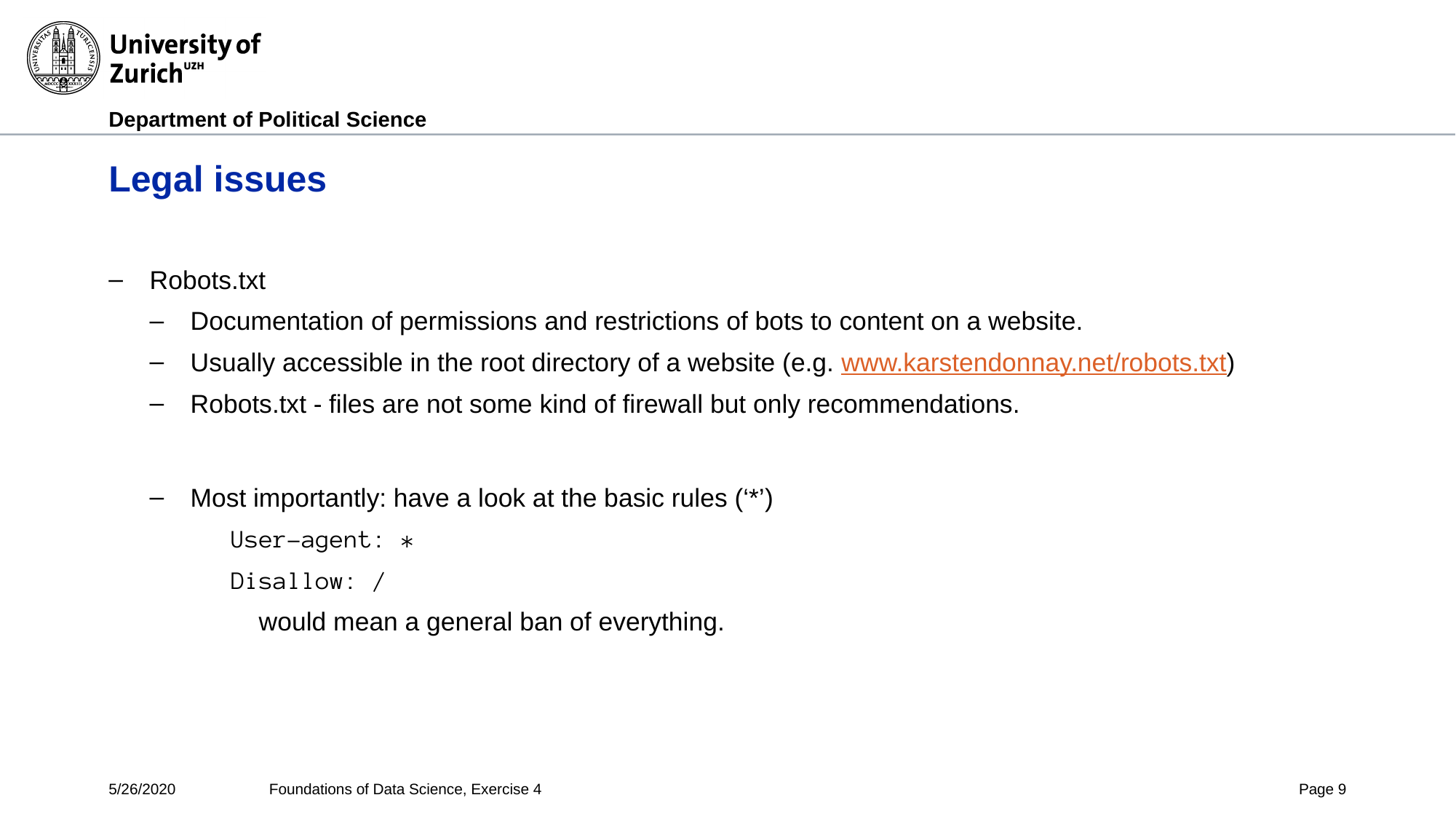

# Legal issues
Robots.txt
Documentation of permissions and restrictions of bots to content on a website.
Usually accessible in the root directory of a website (e.g. www.karstendonnay.net/robots.txt)
Robots.txt - files are not some kind of firewall but only recommendations.

Most importantly: have a look at the basic rules (‘*’)
User-agent: *
Disallow: /
	would mean a general ban of everything.
5/26/2020
Foundations of Data Science, Exercise 4
Page 9